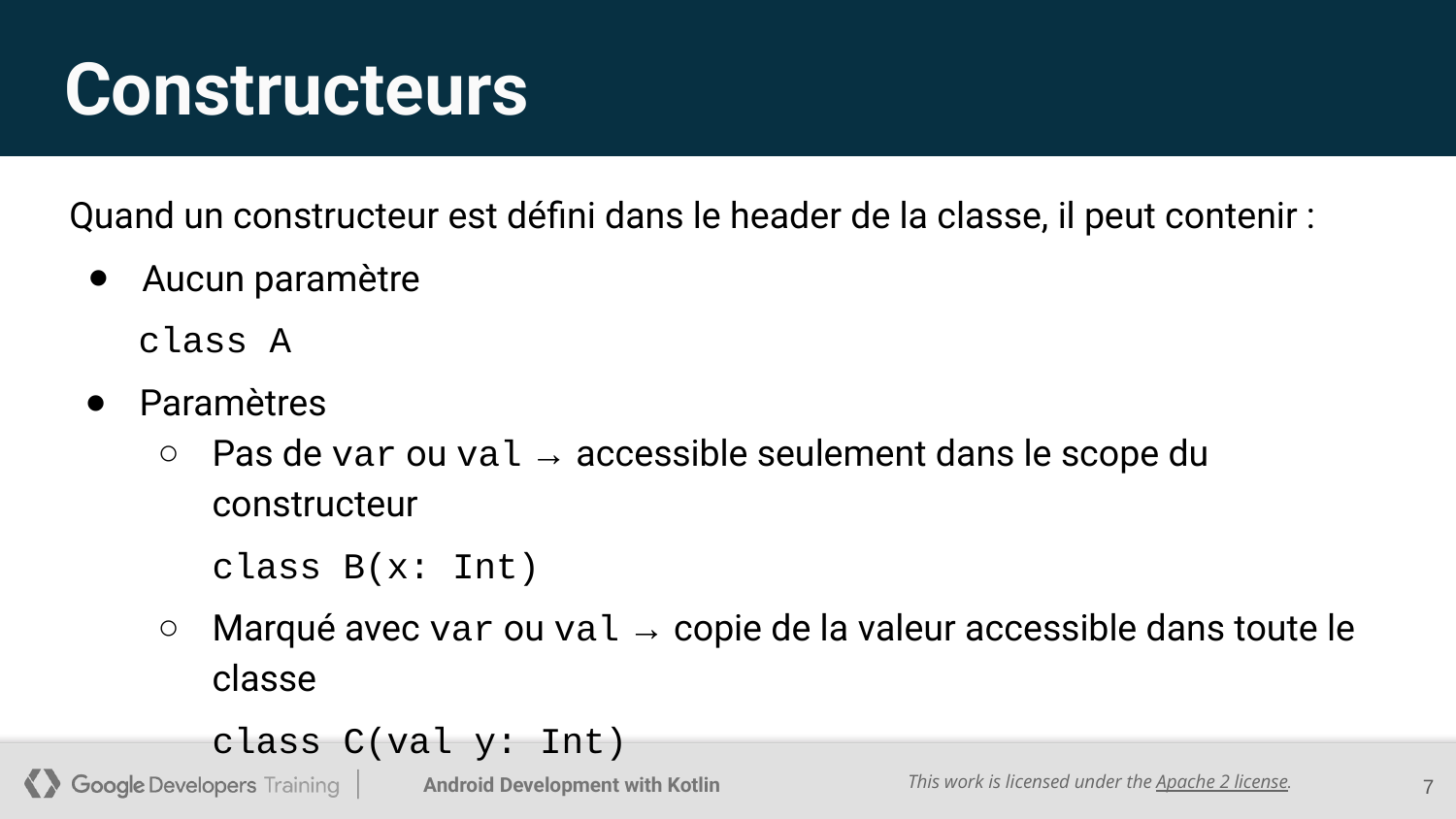

# Constructeurs
Quand un constructeur est défini dans le header de la classe, il peut contenir :
Aucun paramètre

class A
Paramètres
Pas de var ou val → accessible seulement dans le scope du constructeur
class B(x: Int)
Marqué avec var ou val → copie de la valeur accessible dans toute le classe
class C(val y: Int)
7